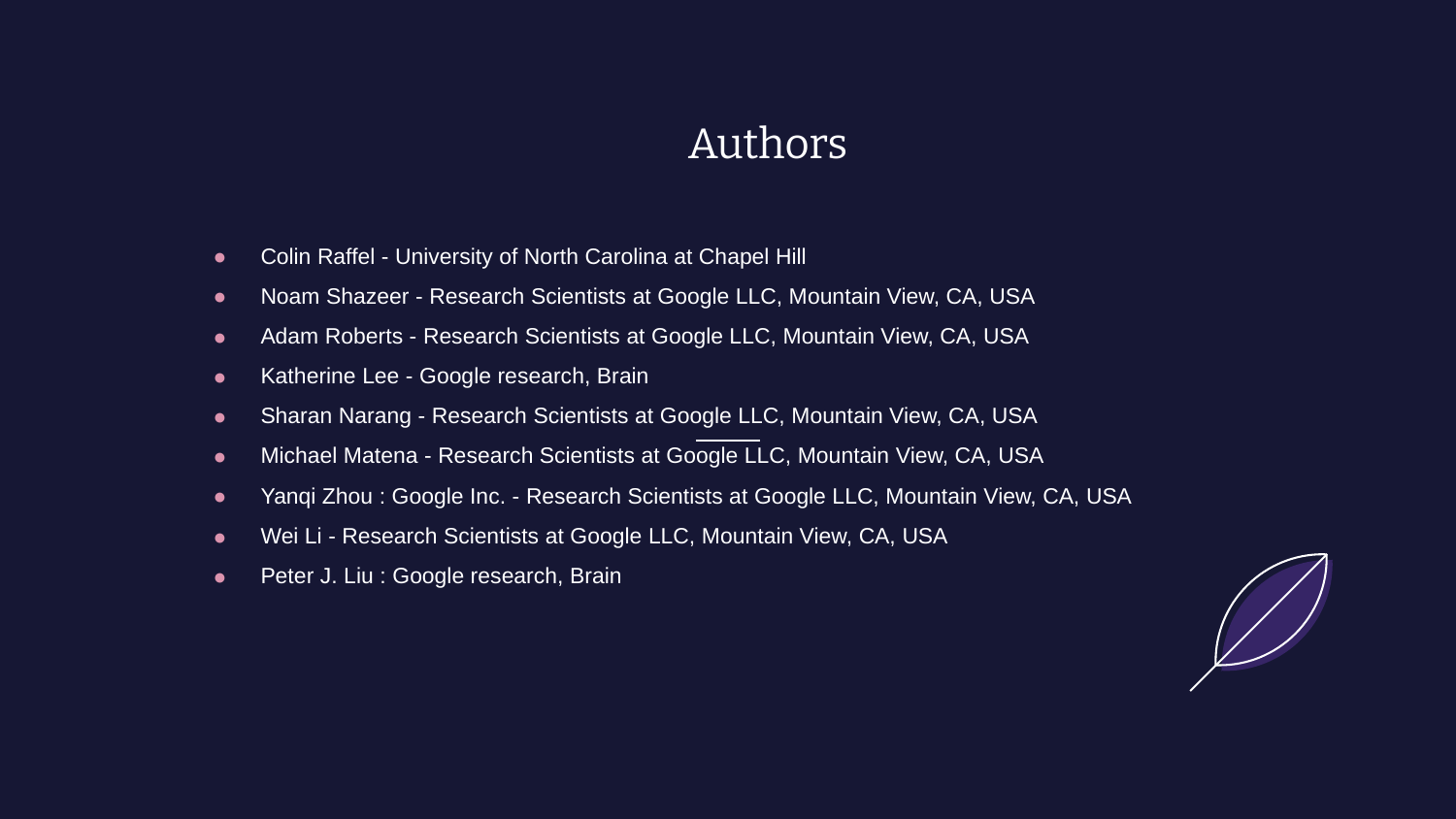

# Authors
Colin Raffel - University of North Carolina at Chapel Hill
Noam Shazeer - Research Scientists at Google LLC, Mountain View, CA, USA
Adam Roberts - Research Scientists at Google LLC, Mountain View, CA, USA
Katherine Lee - Google research, Brain
Sharan Narang - Research Scientists at Google LLC, Mountain View, CA, USA
Michael Matena - Research Scientists at Google LLC, Mountain View, CA, USA
Yanqi Zhou : Google Inc. - Research Scientists at Google LLC, Mountain View, CA, USA
Wei Li - Research Scientists at Google LLC, Mountain View, CA, USA
Peter J. Liu : Google research, Brain